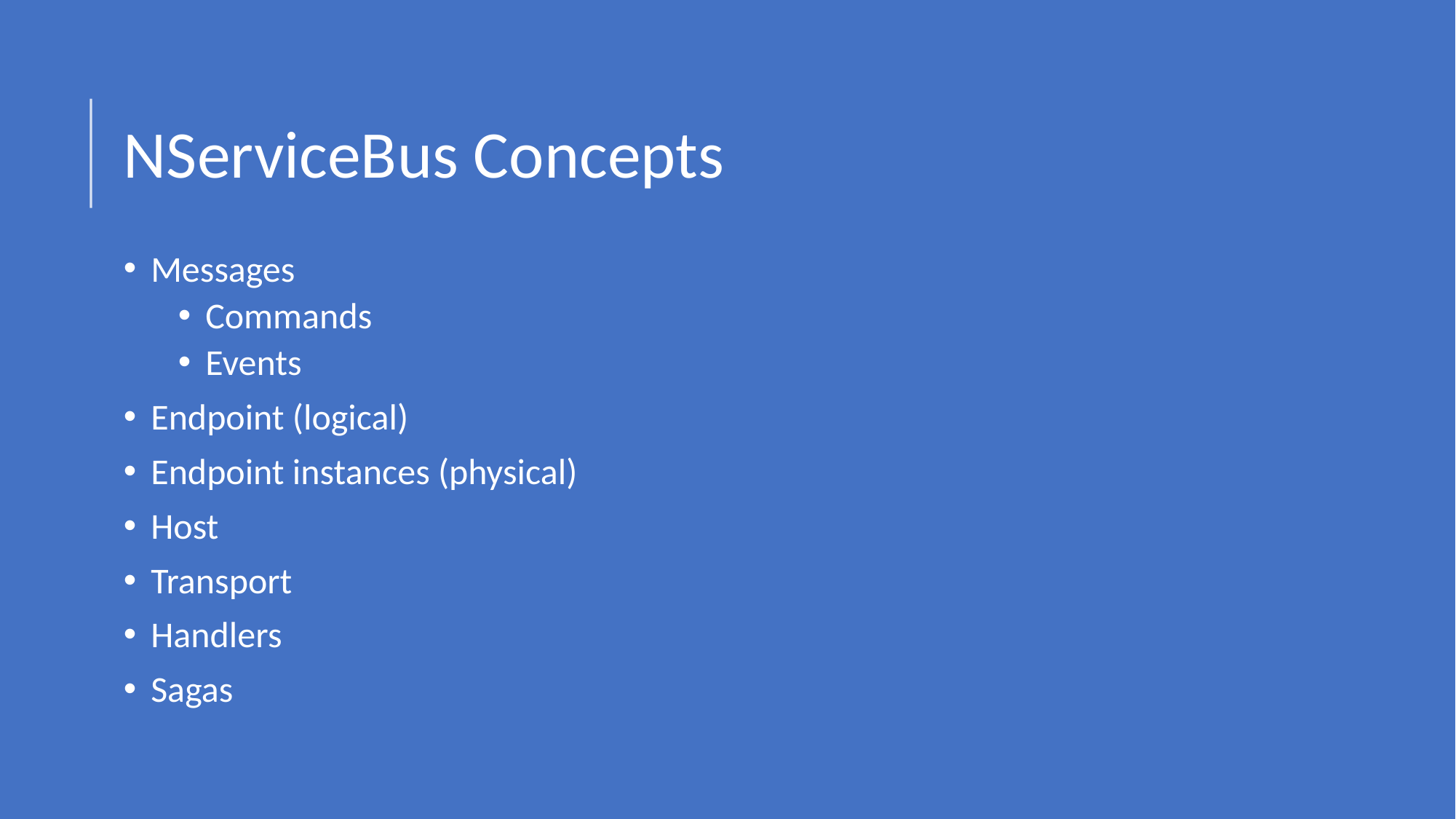

# NServiceBus Concepts
Messages
Commands
Events
Endpoint (logical)
Endpoint instances (physical)
Host
Transport
Handlers
Sagas